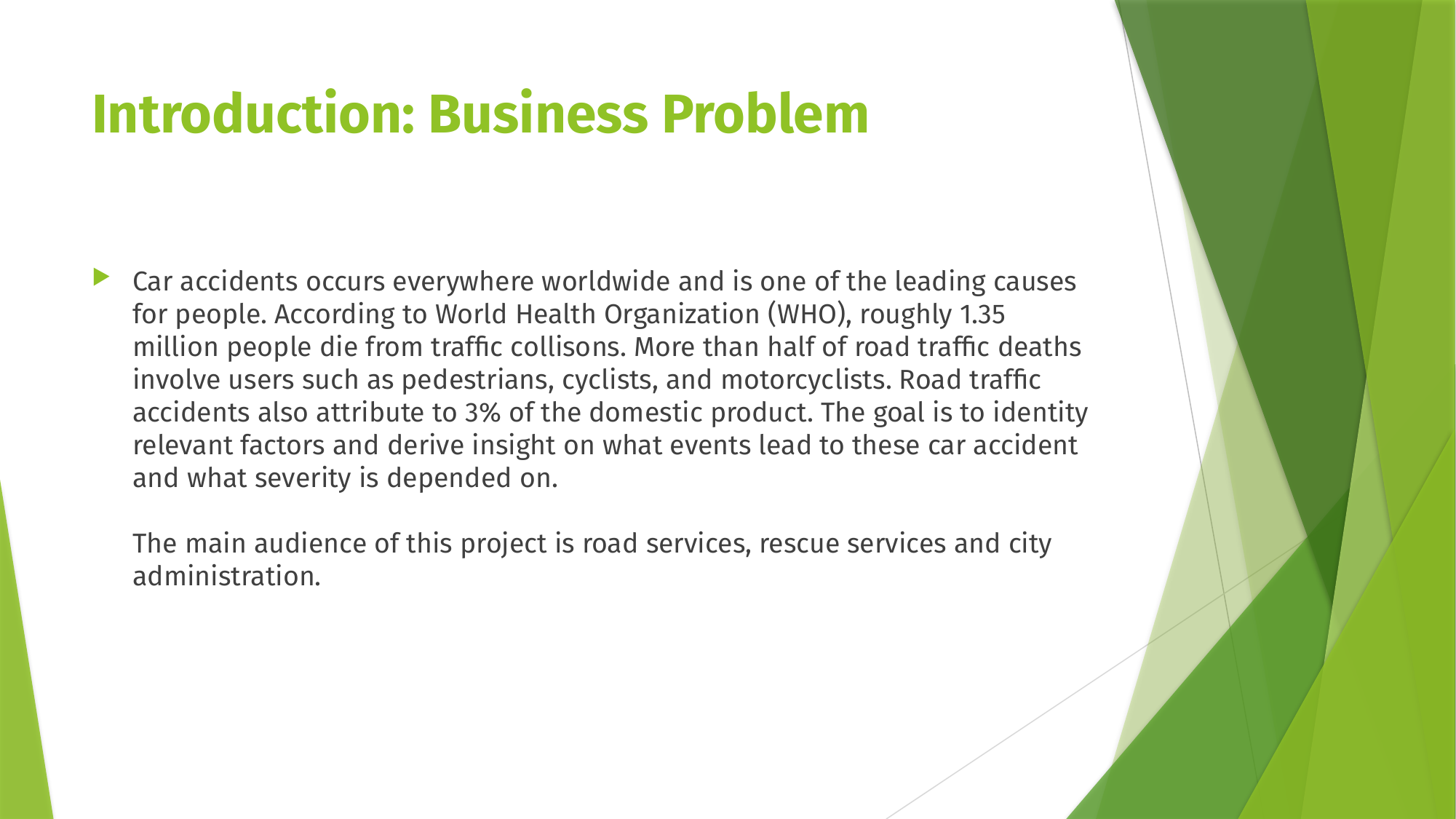

# Introduction: Business Problem
Car accidents occurs everywhere worldwide and is one of the leading causes for people. According to World Health Organization (WHO), roughly 1.35 million people die from traffic collisons. More than half of road traffic deaths involve users such as pedestrians, cyclists, and motorcyclists. Road traffic accidents also attribute to 3% of the domestic product. The goal is to identity relevant factors and derive insight on what events lead to these car accident and what severity is depended on.
The main audience of this project is road services, rescue services and city administration.